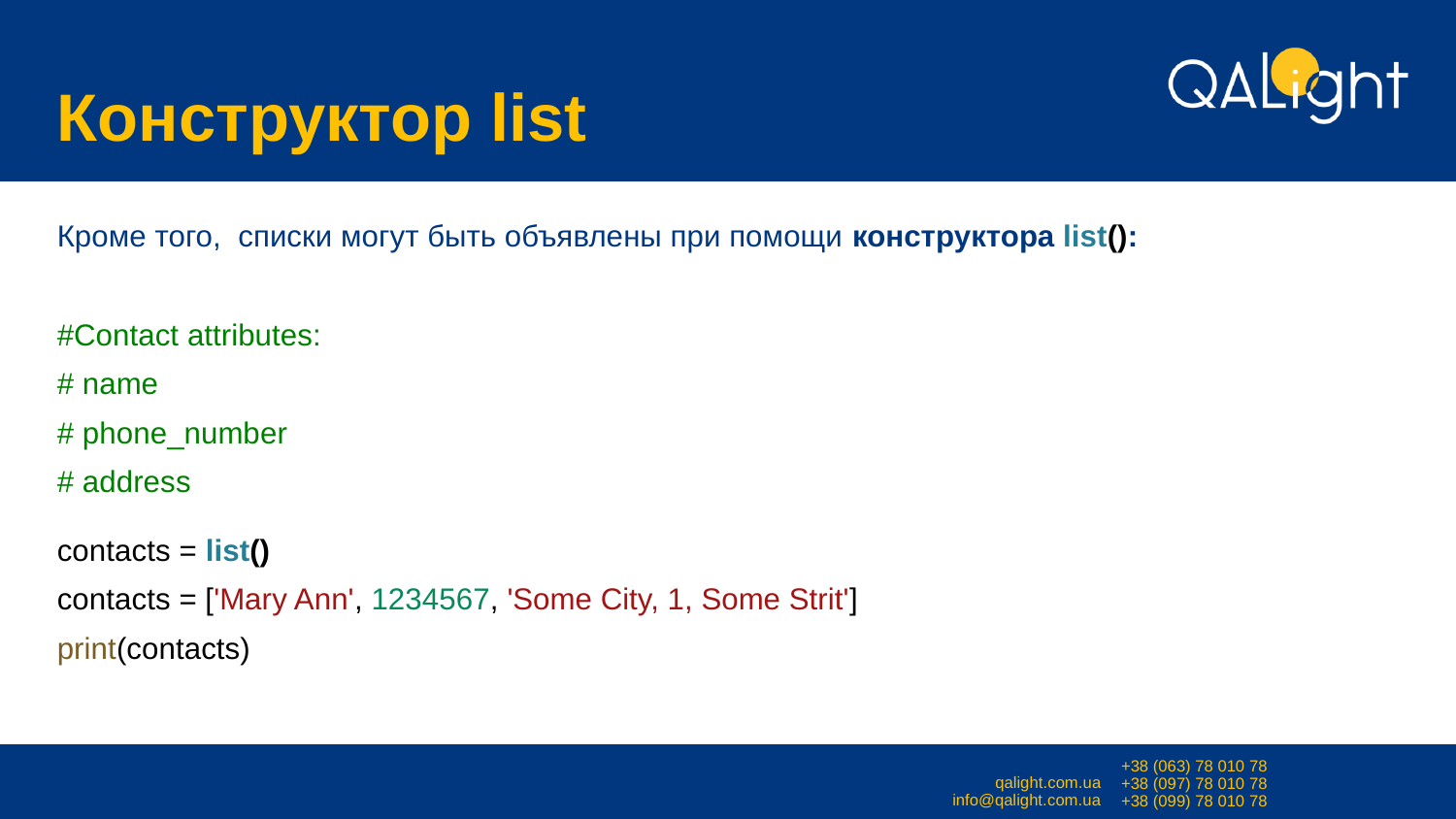

# Конструктор list
Кроме того,  списки могут быть объявлены при помощи конструктора list():

#Contact attributes:
# name
# phone_number
# address

contacts = list()
contacts = ['Mary Ann', 1234567, 'Some City, 1, Some Strit']
print(contacts)